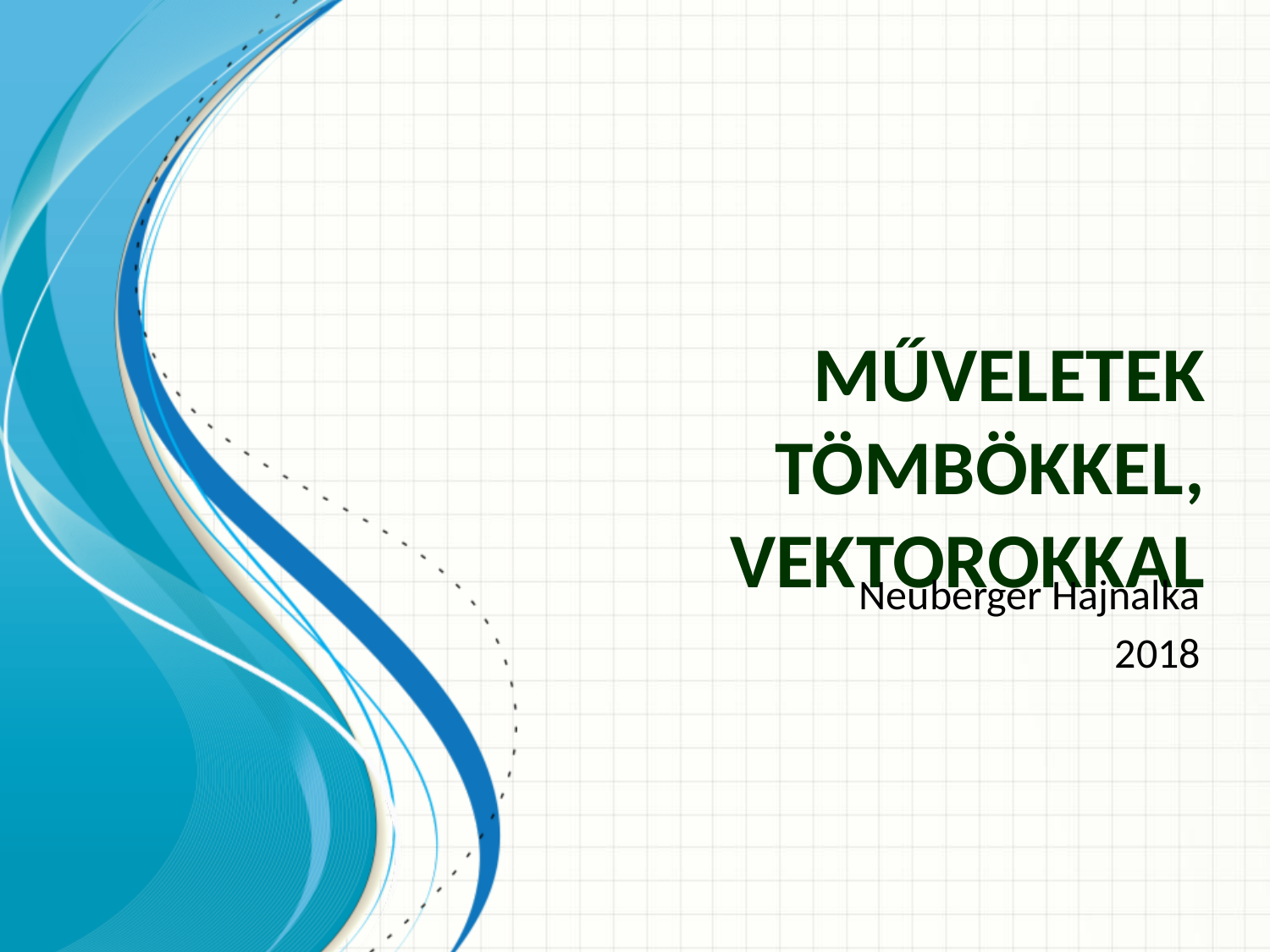

# Műveletek tömbökkel, vektorokkal
Neuberger Hajnalka
2018